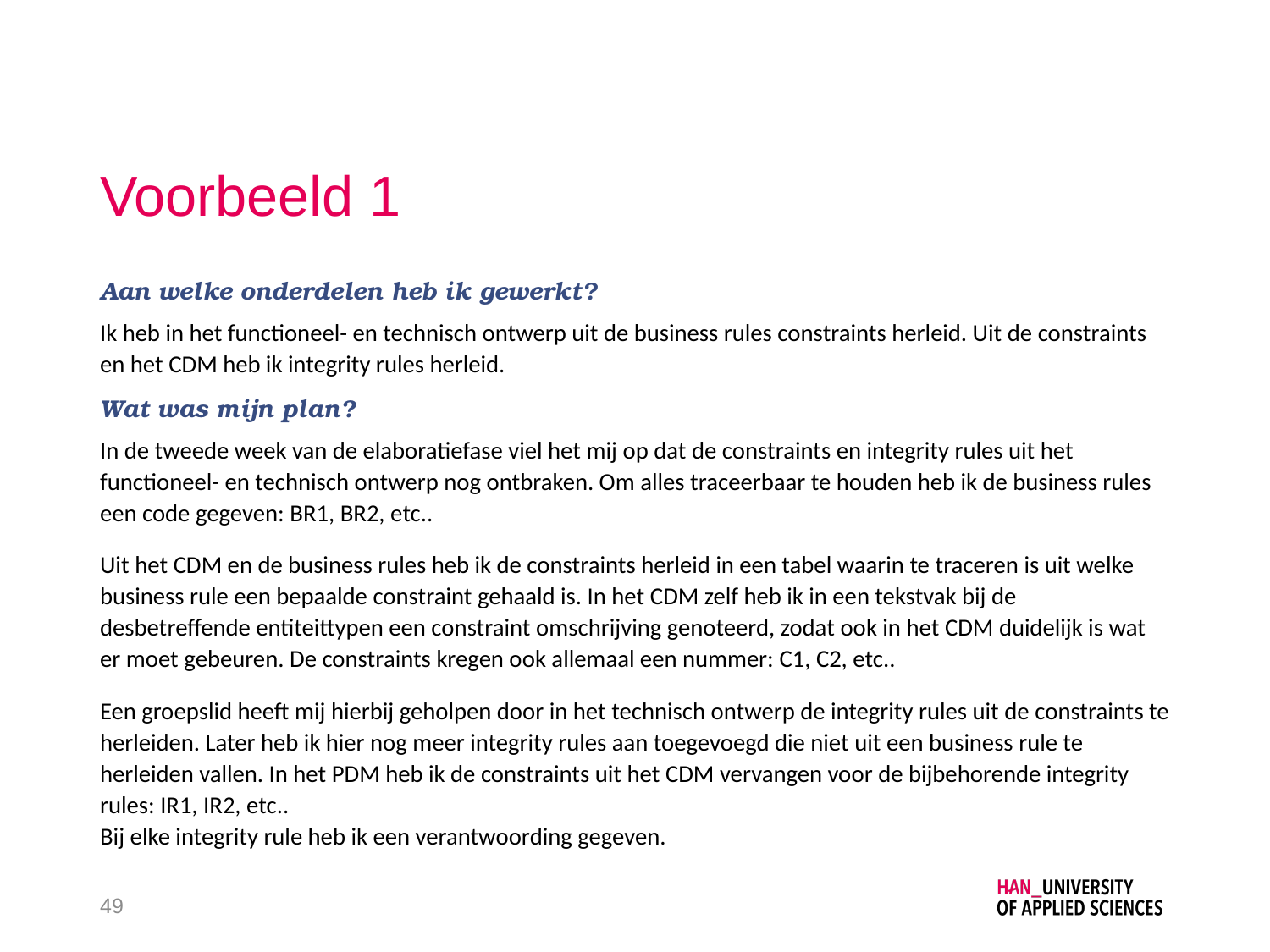

# Voorbeeld 1
Aan welke onderdelen heb ik gewerkt?
Ik heb in het functioneel- en technisch ontwerp uit de business rules constraints herleid. Uit de constraints en het CDM heb ik integrity rules herleid.
Wat was mijn plan?
In de tweede week van de elaboratiefase viel het mij op dat de constraints en integrity rules uit het functioneel- en technisch ontwerp nog ontbraken. Om alles traceerbaar te houden heb ik de business rules een code gegeven: BR1, BR2, etc..
Uit het CDM en de business rules heb ik de constraints herleid in een tabel waarin te traceren is uit welke business rule een bepaalde constraint gehaald is. In het CDM zelf heb ik in een tekstvak bij de desbetreffende entiteittypen een constraint omschrijving genoteerd, zodat ook in het CDM duidelijk is wat er moet gebeuren. De constraints kregen ook allemaal een nummer: C1, C2, etc..
Een groepslid heeft mij hierbij geholpen door in het technisch ontwerp de integrity rules uit de constraints te herleiden. Later heb ik hier nog meer integrity rules aan toegevoegd die niet uit een business rule te herleiden vallen. In het PDM heb ik de constraints uit het CDM vervangen voor de bijbehorende integrity rules: IR1, IR2, etc..
Bij elke integrity rule heb ik een verantwoording gegeven.
49